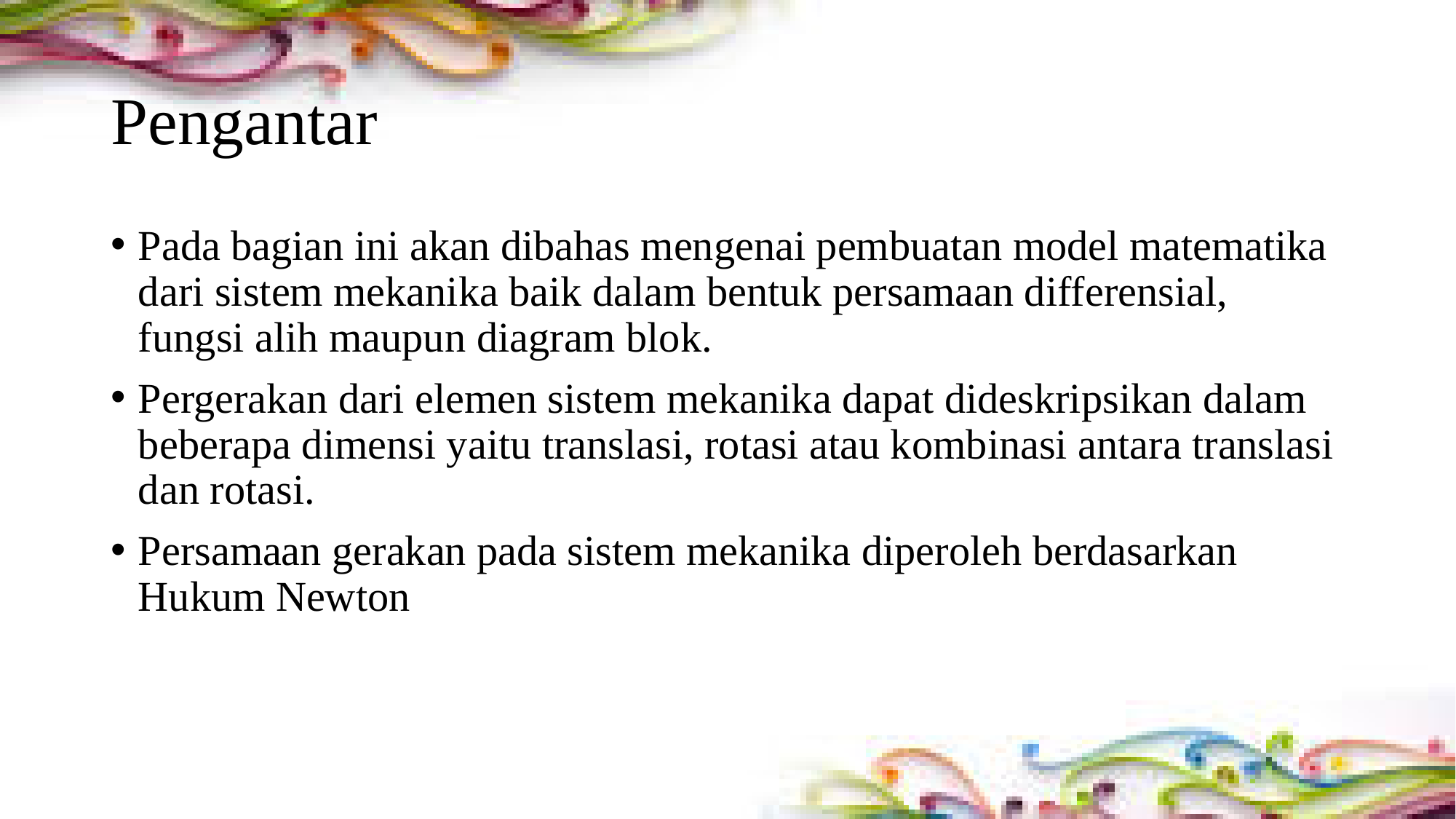

# Pengantar
Pada bagian ini akan dibahas mengenai pembuatan model matematika dari sistem mekanika baik dalam bentuk persamaan differensial, fungsi alih maupun diagram blok.
Pergerakan dari elemen sistem mekanika dapat dideskripsikan dalam beberapa dimensi yaitu translasi, rotasi atau kombinasi antara translasi dan rotasi.
Persamaan gerakan pada sistem mekanika diperoleh berdasarkan Hukum Newton